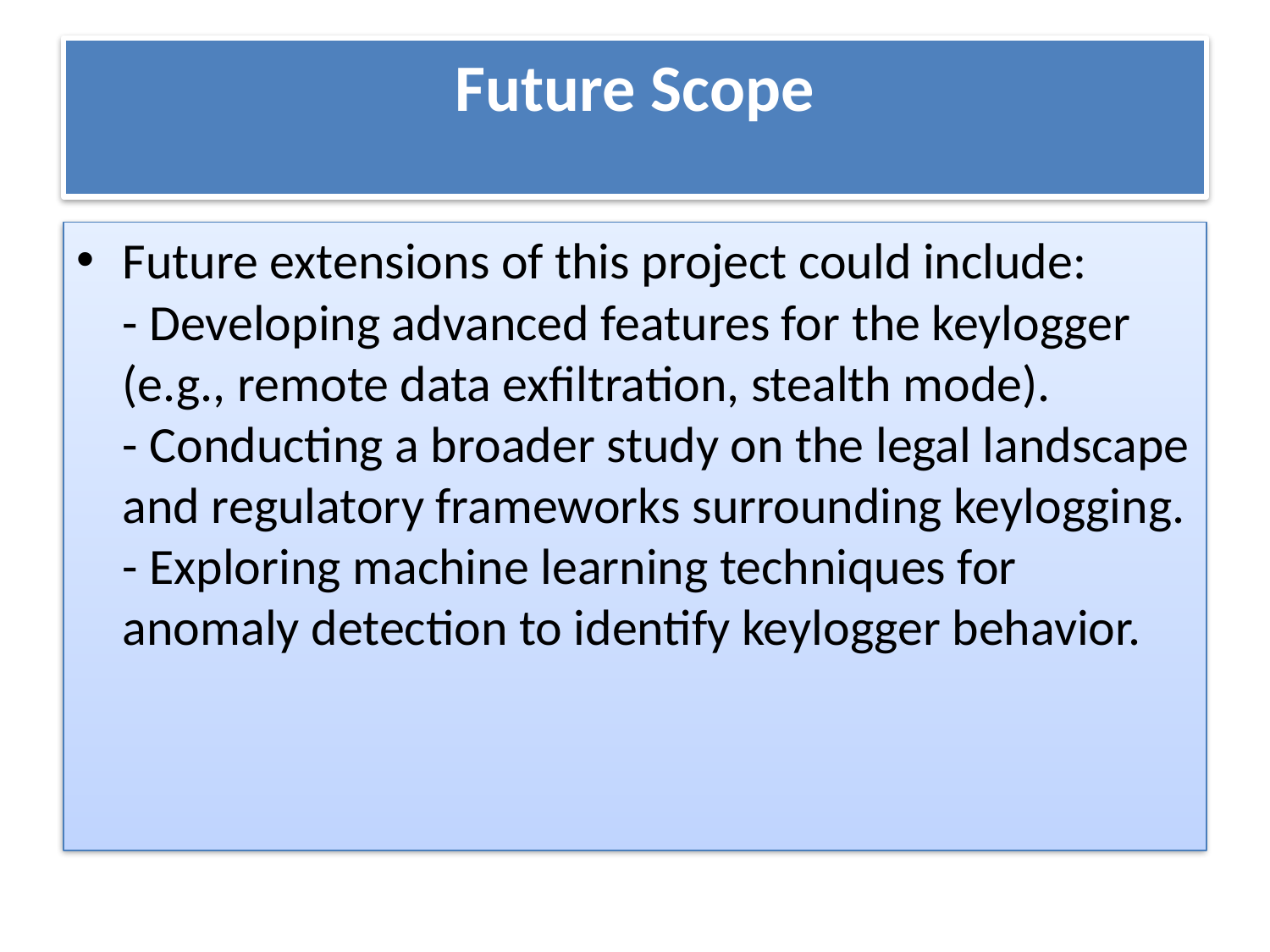

# Future Scope
Future extensions of this project could include:
- Developing advanced features for the keylogger (e.g., remote data exfiltration, stealth mode).
- Conducting a broader study on the legal landscape and regulatory frameworks surrounding keylogging.
- Exploring machine learning techniques for anomaly detection to identify keylogger behavior.